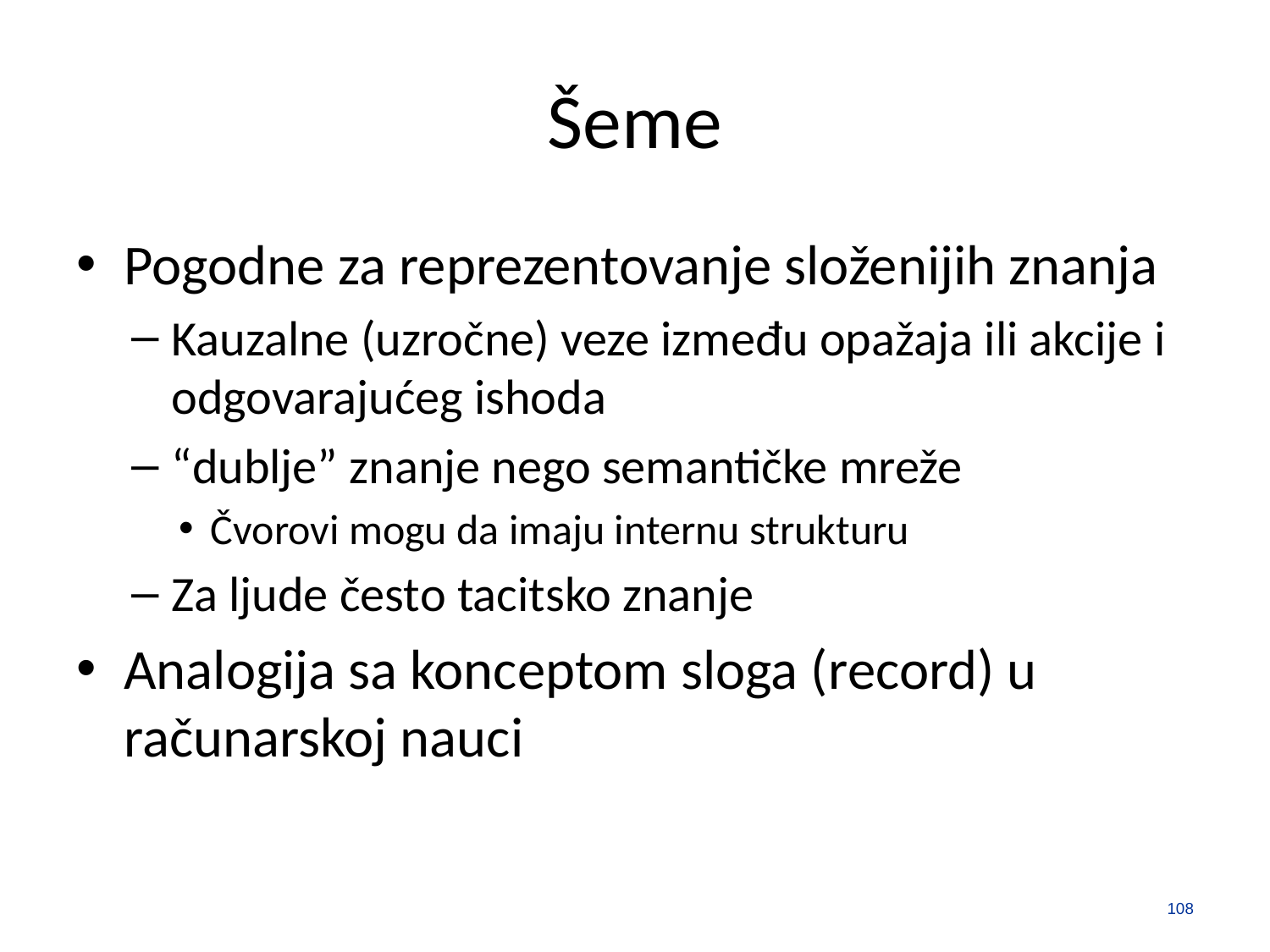

# Šeme
Pogodne za reprezentovanje složenijih znanja
Kauzalne (uzročne) veze između opažaja ili akcije i odgovarajućeg ishoda
“dublje” znanje nego semantičke mreže
Čvorovi mogu da imaju internu strukturu
Za ljude često tacitsko znanje
Analogija sa konceptom sloga (record) u računarskoj nauci
108